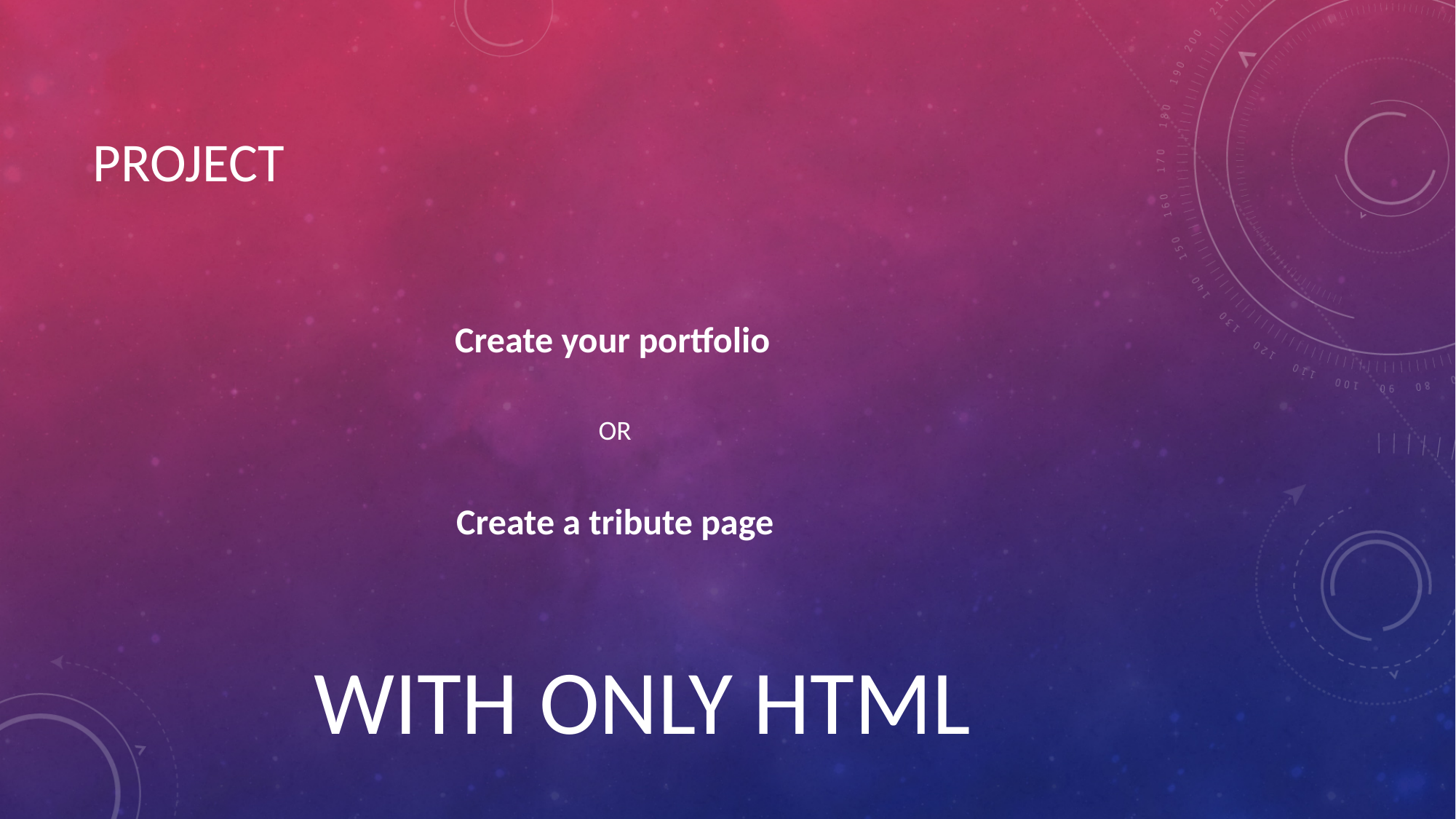

# PROJECT
Create your portfolio
OR
Create a tribute page
WITH ONLY HTML